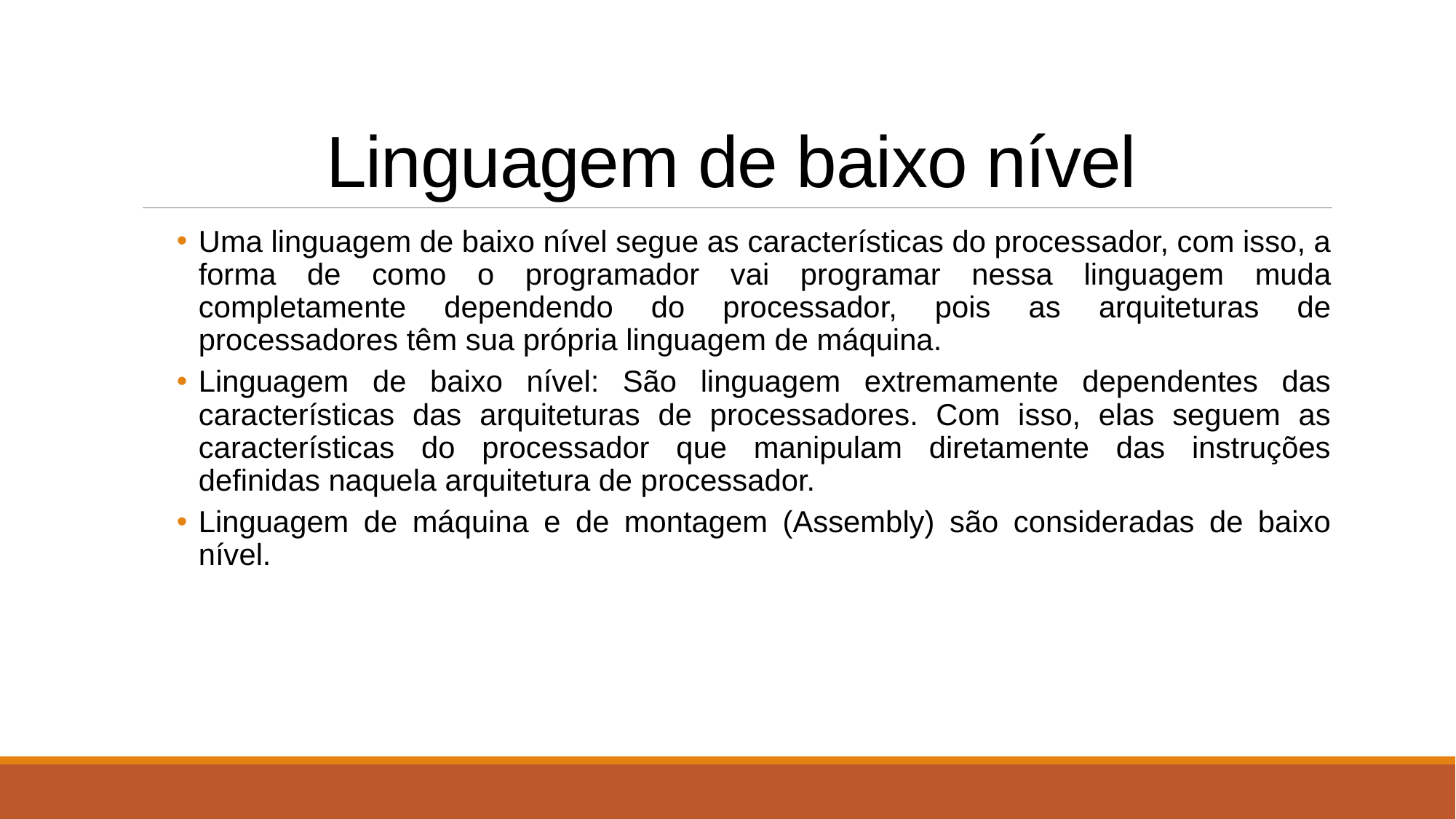

# Linguagem de baixo nível
Uma linguagem de baixo nível segue as características do processador, com isso, a forma de como o programador vai programar nessa linguagem muda completamente dependendo do processador, pois as arquiteturas de processadores têm sua própria linguagem de máquina.
Linguagem de baixo nível: São linguagem extremamente dependentes das características das arquiteturas de processadores. Com isso, elas seguem as características do processador que manipulam diretamente das instruções definidas naquela arquitetura de processador.
Linguagem de máquina e de montagem (Assembly) são consideradas de baixo nível.